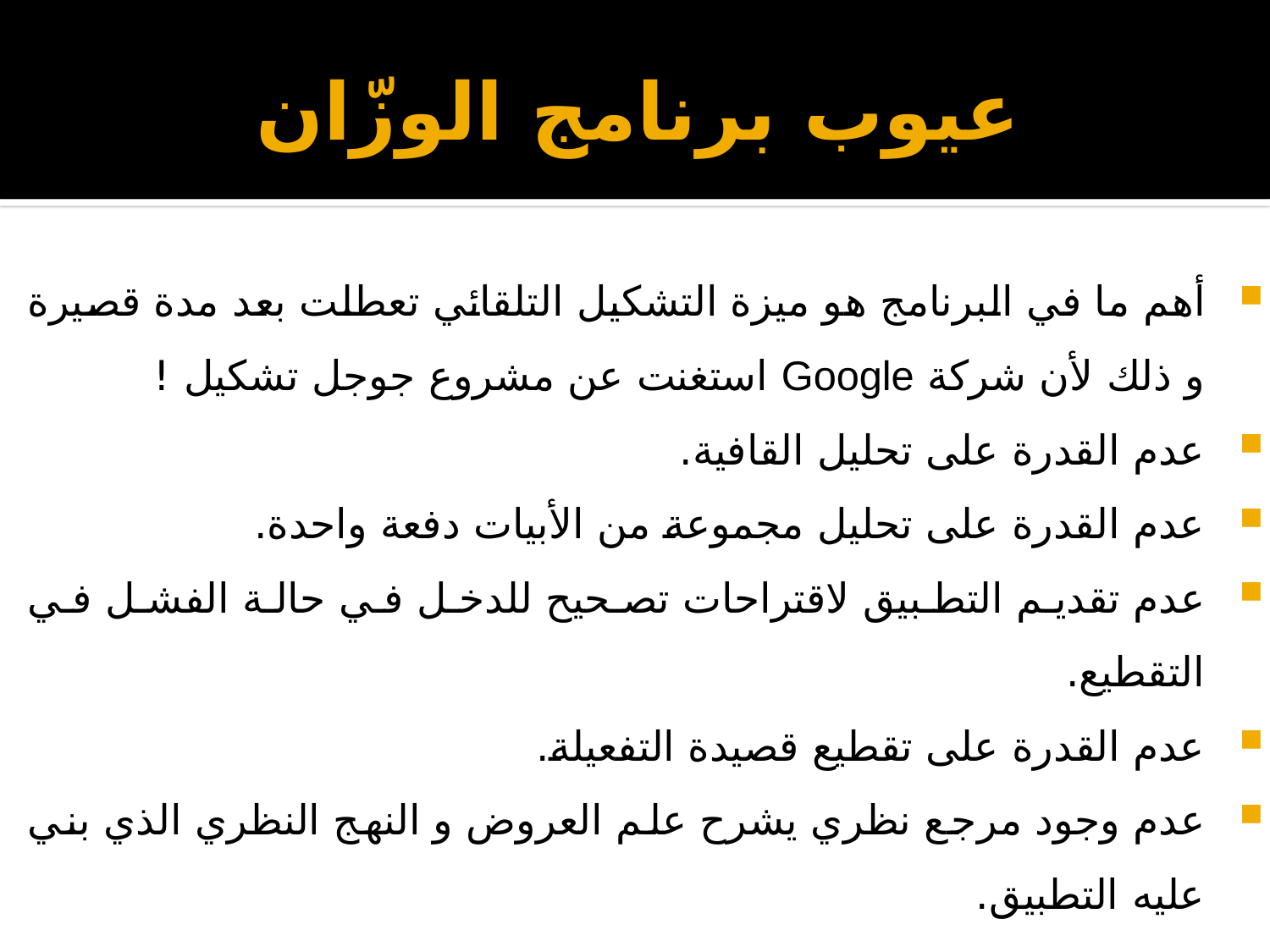

# عيوب برنامج الوزّان
أهم ما في البرنامج هو ميزة التشكيل التلقائي تعطلت بعد مدة قصيرة و ذلك لأن شركة Google استغنت عن مشروع جوجل تشكيل !
عدم القدرة على تحليل القافية.
عدم القدرة على تحليل مجموعة من الأبيات دفعة واحدة.
عدم تقديم التطبيق لاقتراحات تصحيح للدخل في حالة الفشل في التقطيع.
عدم القدرة على تقطيع قصيدة التفعيلة.
عدم وجود مرجع نظري يشرح علم العروض و النهج النظري الذي بني عليه التطبيق.